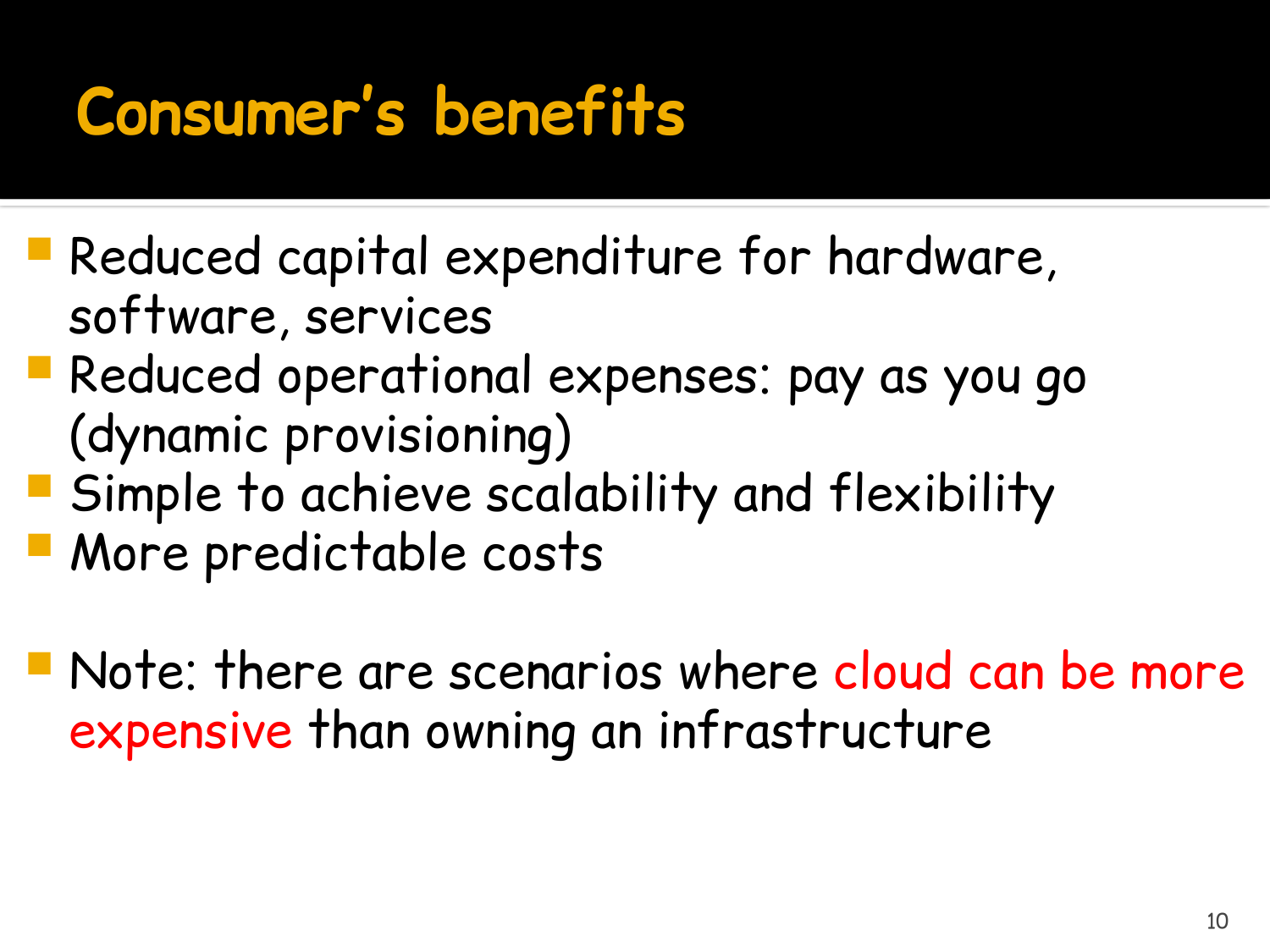

# Consumer’s benefits
Reduced capital expenditure for hardware, software, services
Reduced operational expenses: pay as you go (dynamic provisioning)
Simple to achieve scalability and flexibility
More predictable costs

Note: there are scenarios where cloud can be more expensive than owning an infrastructure
10